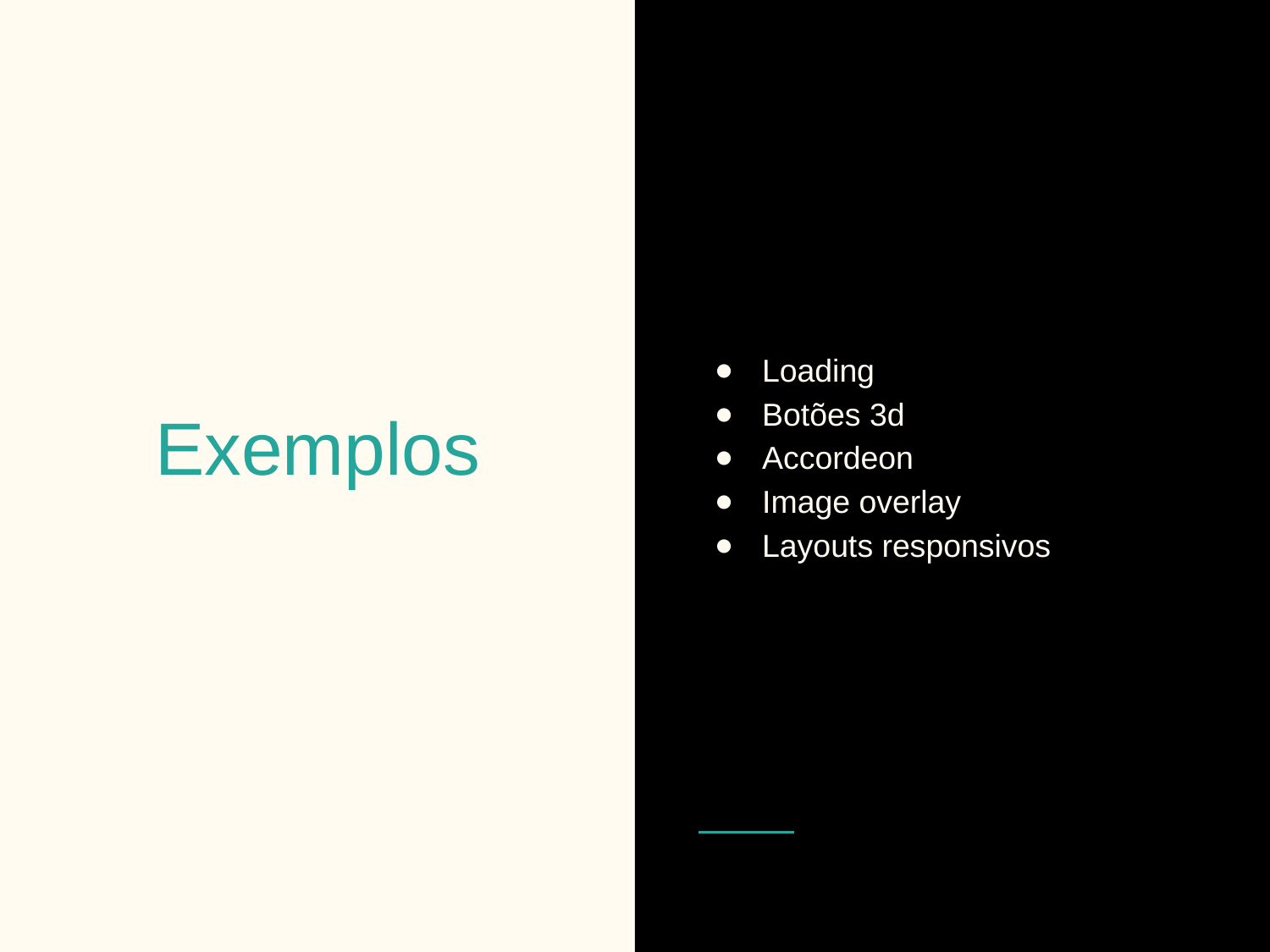

Loading
Botões 3d
Accordeon
Image overlay
Layouts responsivos

# Exemplos